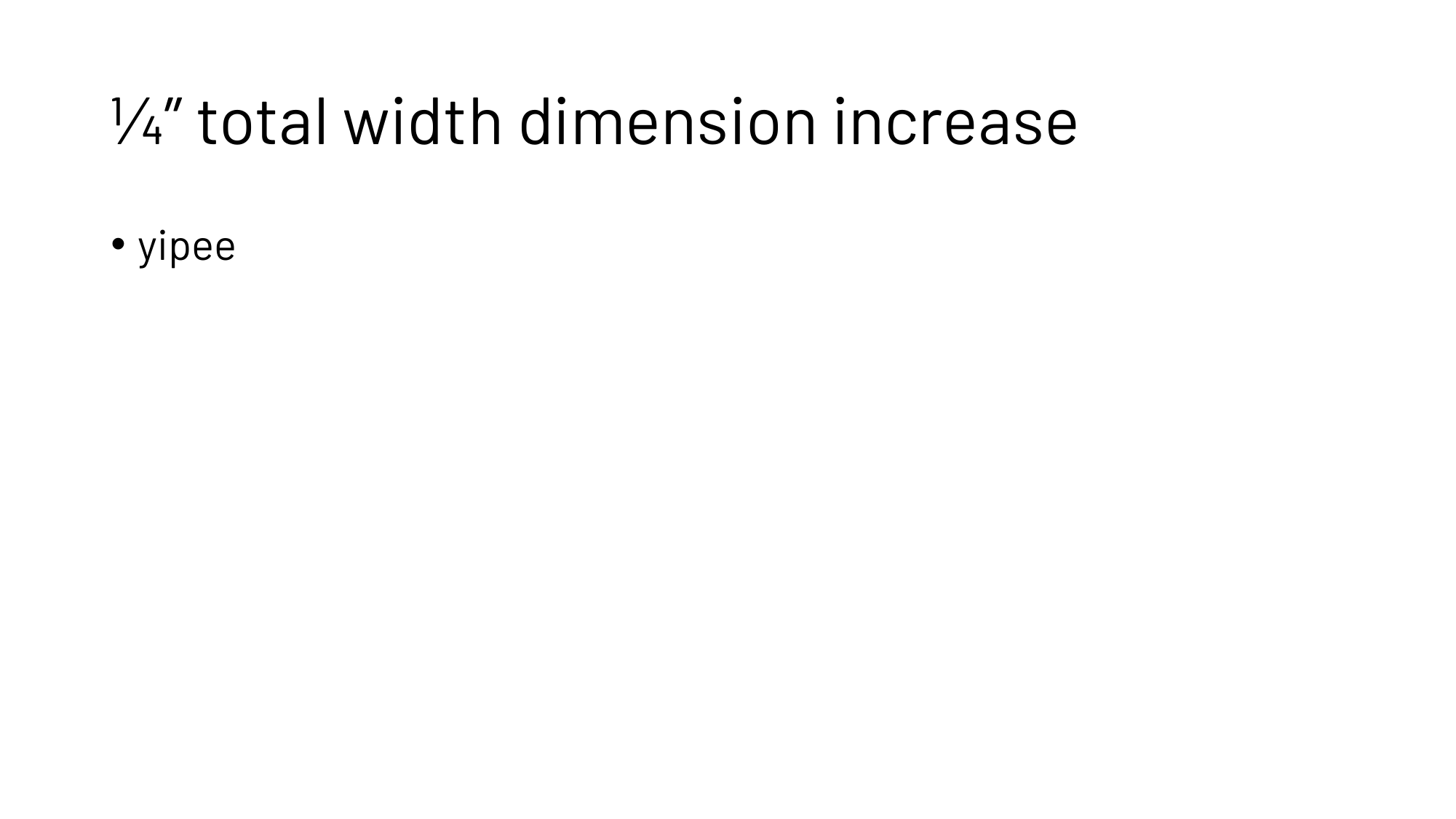

# ¼” total width dimension increase
yipee